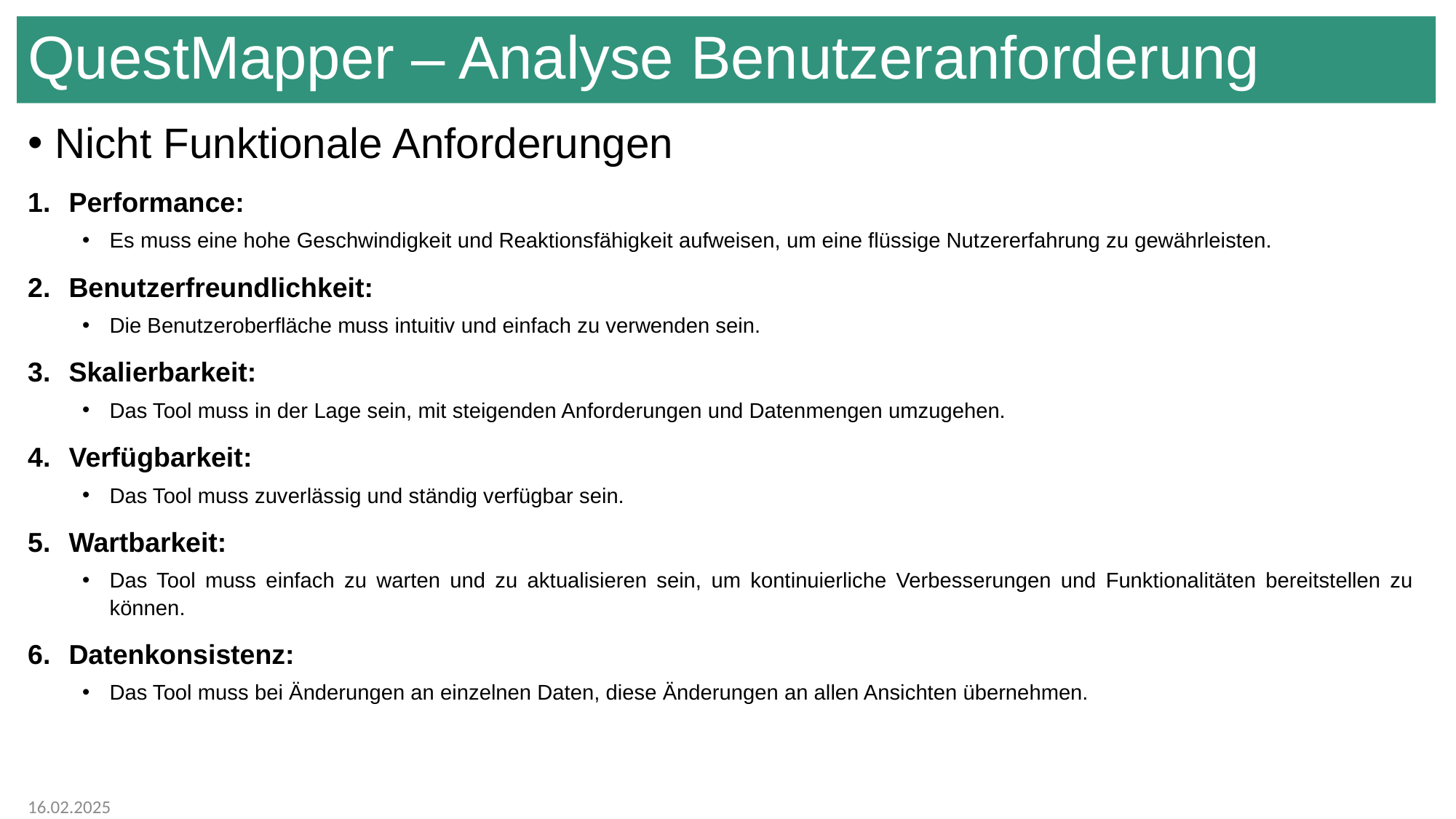

# QuestMapper – Analyse Benutzeranforderung
Nicht Funktionale Anforderungen
Performance:
Es muss eine hohe Geschwindigkeit und Reaktionsfähigkeit aufweisen, um eine flüssige Nutzererfahrung zu gewährleisten.
Benutzerfreundlichkeit:
Die Benutzeroberfläche muss intuitiv und einfach zu verwenden sein.
Skalierbarkeit:
Das Tool muss in der Lage sein, mit steigenden Anforderungen und Datenmengen umzugehen.
Verfügbarkeit:
Das Tool muss zuverlässig und ständig verfügbar sein.
Wartbarkeit:
Das Tool muss einfach zu warten und zu aktualisieren sein, um kontinuierliche Verbesserungen und Funktionalitäten bereitstellen zu können.
Datenkonsistenz:
Das Tool muss bei Änderungen an einzelnen Daten, diese Änderungen an allen Ansichten übernehmen.

16.02.2025